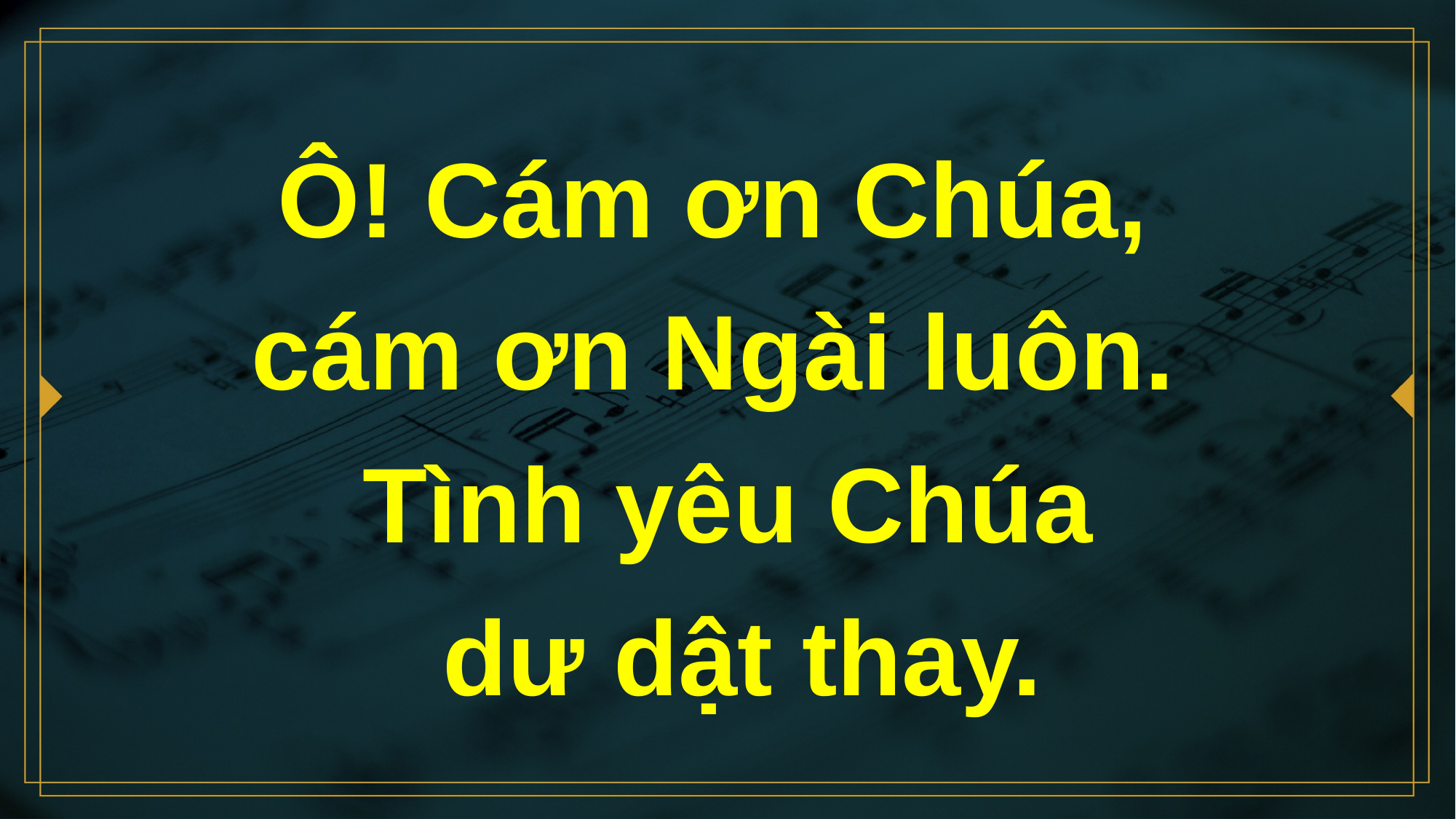

# Ô! Cám ơn Chúa, cám ơn Ngài luôn. Tình yêu Chúa dư dật thay.